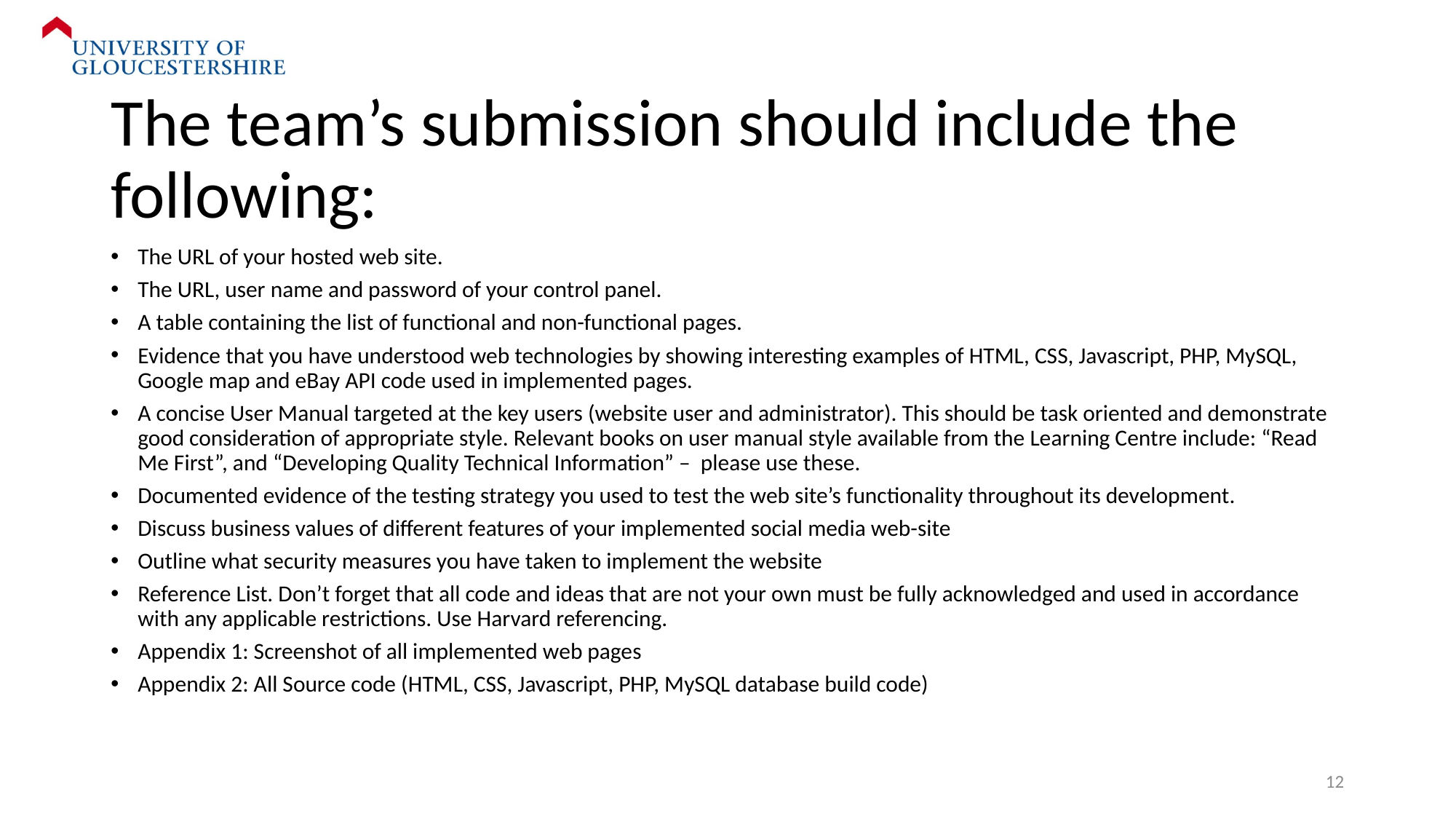

# The team’s submission should include the following:
The URL of your hosted web site.
The URL, user name and password of your control panel.
A table containing the list of functional and non-functional pages.
Evidence that you have understood web technologies by showing interesting examples of HTML, CSS, Javascript, PHP, MySQL, Google map and eBay API code used in implemented pages.
A concise User Manual targeted at the key users (website user and administrator). This should be task oriented and demonstrate good consideration of appropriate style. Relevant books on user manual style available from the Learning Centre include: “Read Me First”, and “Developing Quality Technical Information” –  please use these.
Documented evidence of the testing strategy you used to test the web site’s functionality throughout its development.
Discuss business values of different features of your implemented social media web-site
Outline what security measures you have taken to implement the website
Reference List. Don’t forget that all code and ideas that are not your own must be fully acknowledged and used in accordance with any applicable restrictions. Use Harvard referencing.
Appendix 1: Screenshot of all implemented web pages
Appendix 2: All Source code (HTML, CSS, Javascript, PHP, MySQL database build code)

12